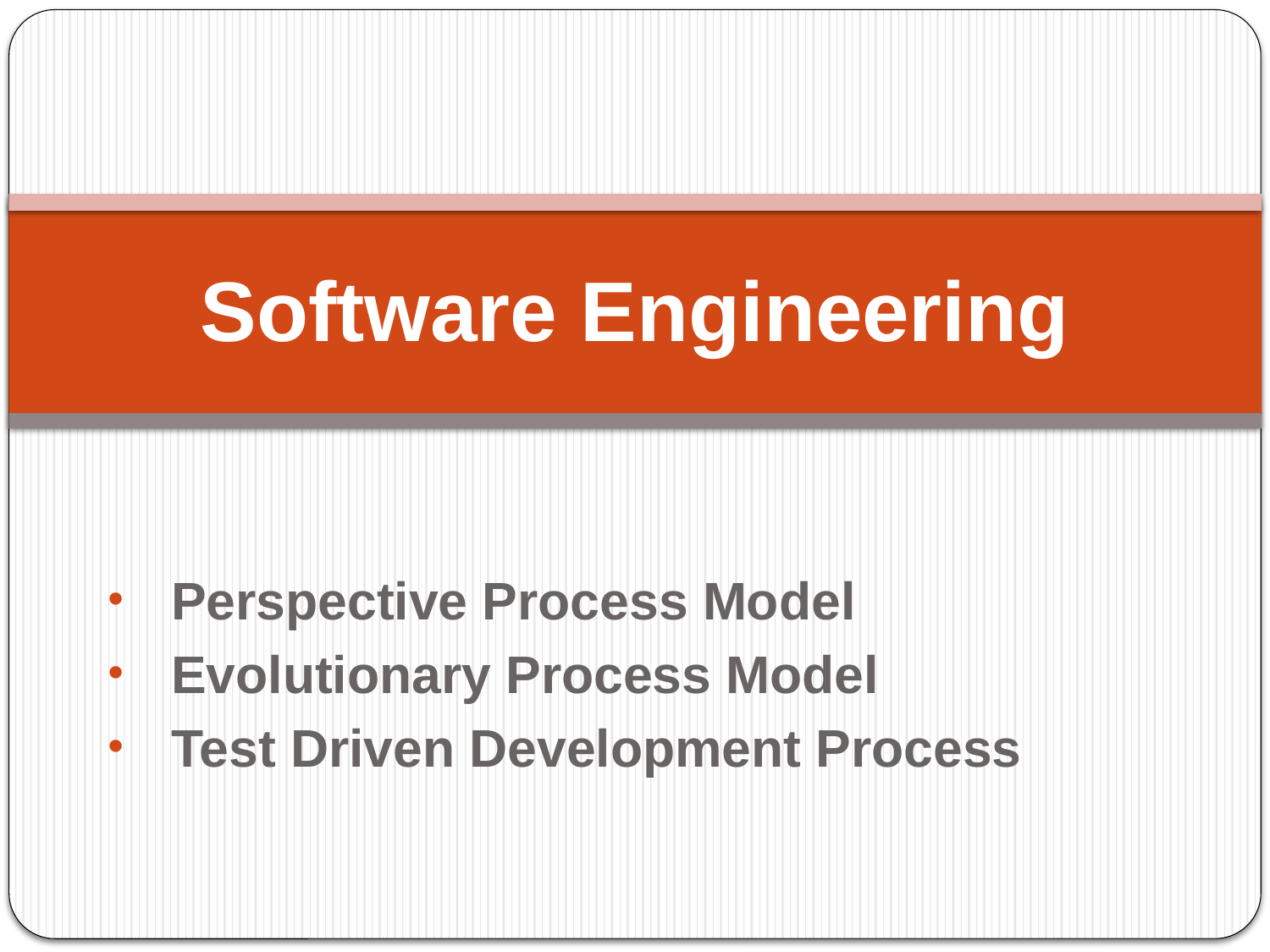

# Software Engineering
Perspective Process Model
Evolutionary Process Model
Test Driven Development Process